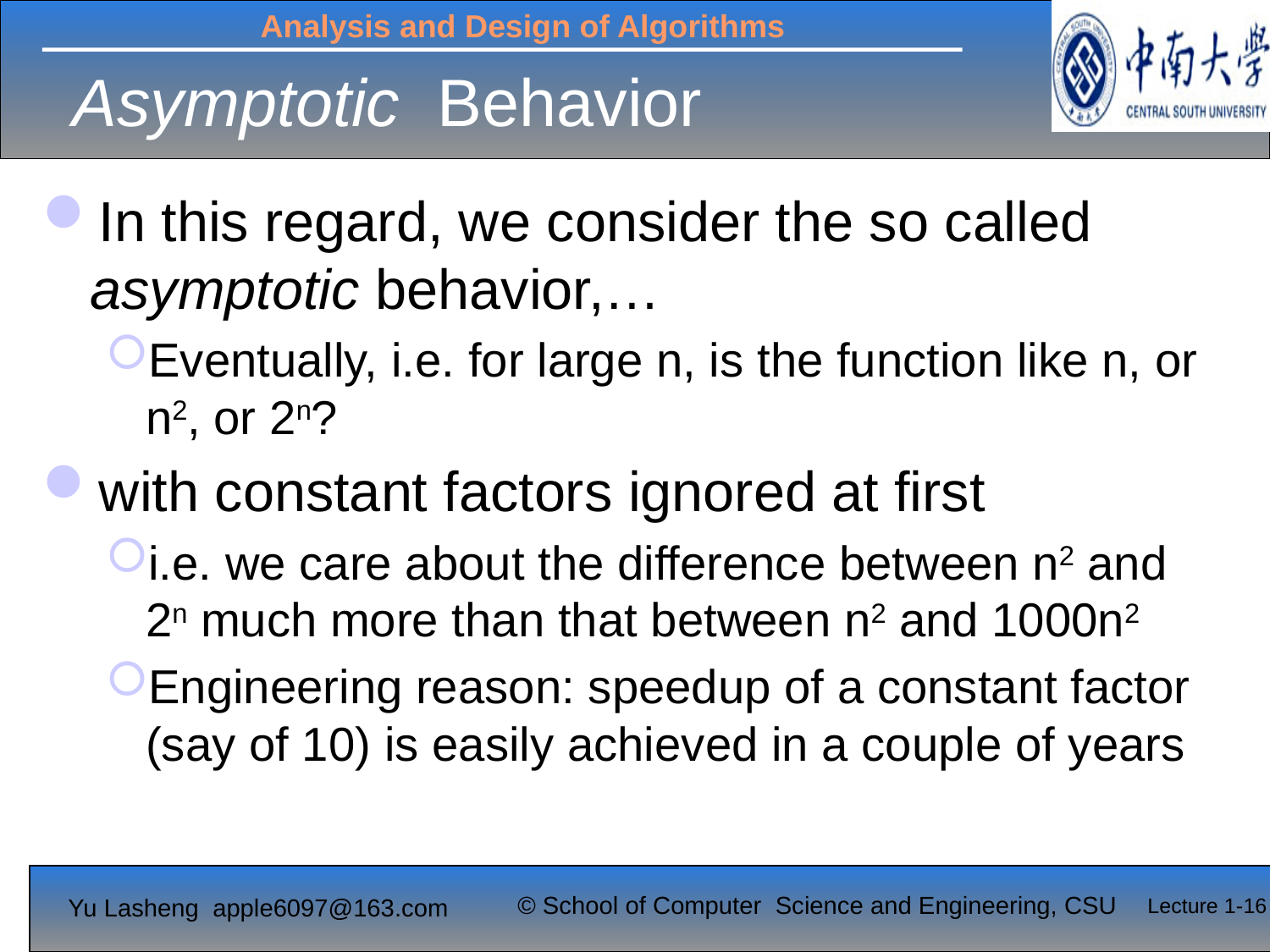

# Asymptotic  Behavior
In this regard, we consider the so called asymptotic behavior,…
Eventually, i.e. for large n, is the function like n, or n2, or 2n?
with constant factors ignored at first
i.e. we care about the difference between n2 and 2n much more than that between n2 and 1000n2
Engineering reason: speedup of a constant factor (say of 10) is easily achieved in a couple of years
Lecture 1-16